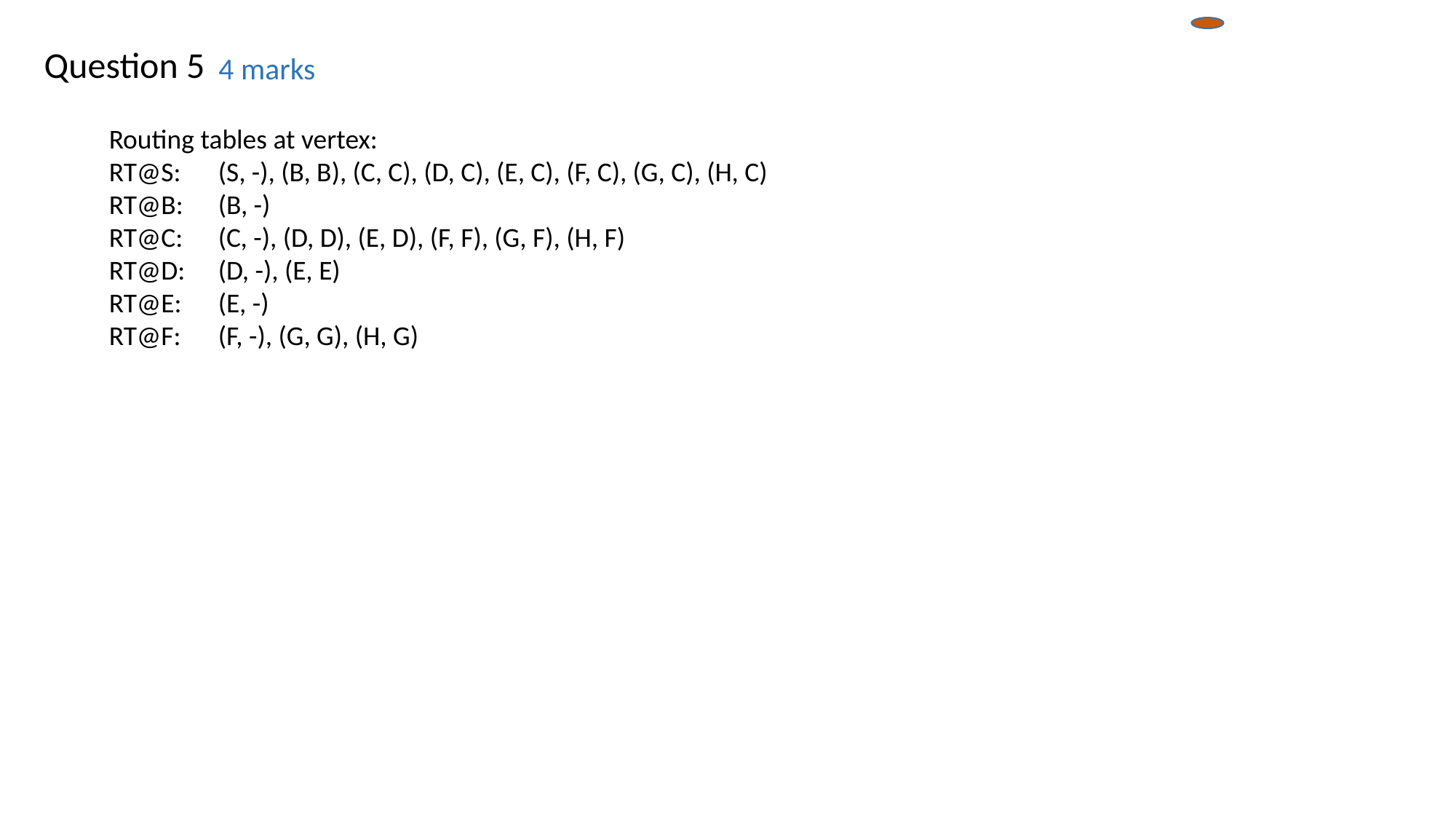

Question 5
4 marks
Routing tables at vertex:
RT@S:	(S, -), (B, B), (C, C), (D, C), (E, C), (F, C), (G, C), (H, C)
RT@B: 	(B, -)
RT@C: 	(C, -), (D, D), (E, D), (F, F), (G, F), (H, F)
RT@D:	(D, -), (E, E)
RT@E:	(E, -)
RT@F: 	(F, -), (G, G), (H, G)